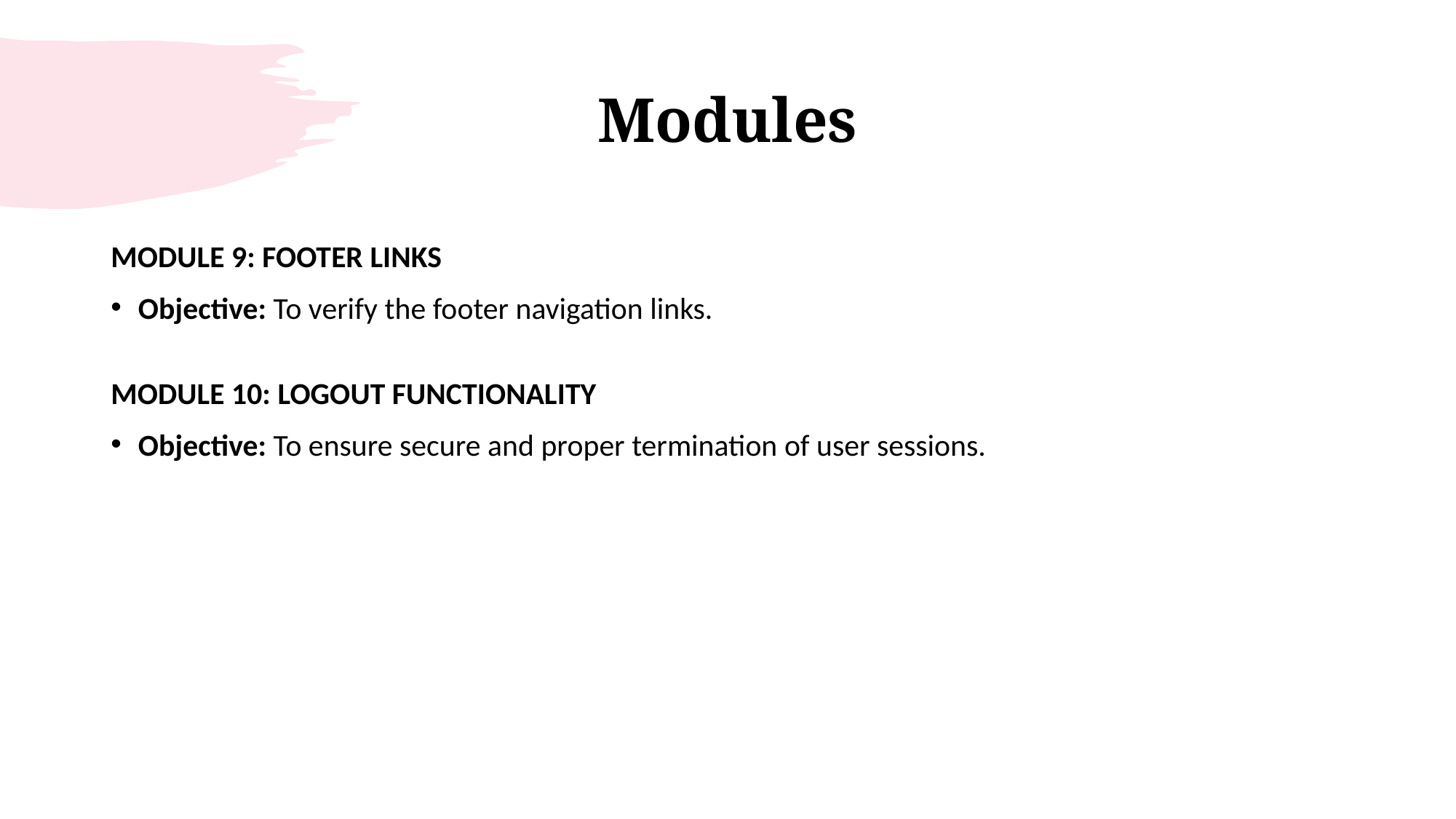

# Modules
MODULE 9: FOOTER LINKS
Objective: To verify the footer navigation links.
MODULE 10: LOGOUT FUNCTIONALITY
Objective: To ensure secure and proper termination of user sessions.